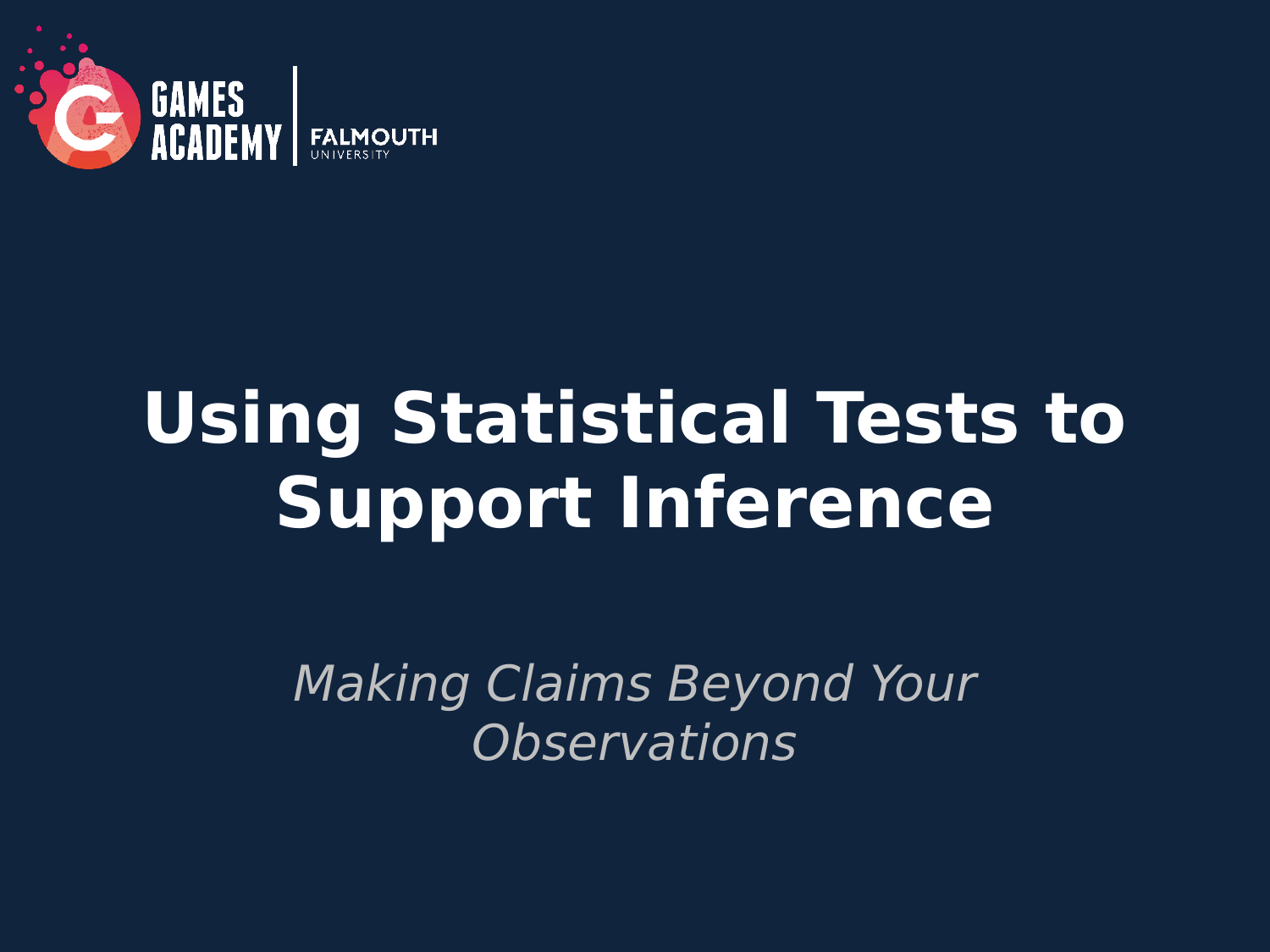

# Using Statistical Tests to Support Inference
Making Claims Beyond Your Observations